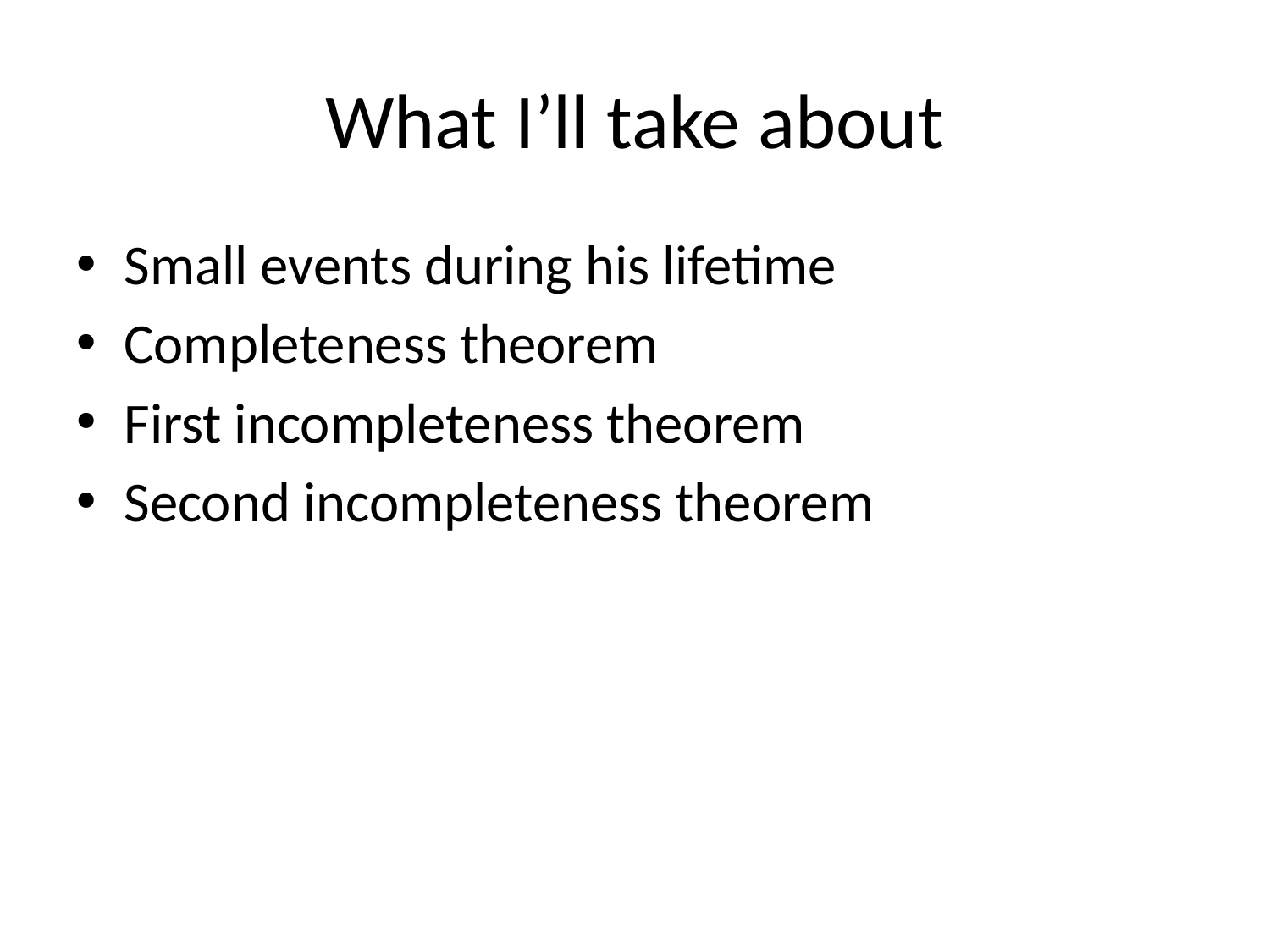

# What I’ll take about
Small events during his lifetime
Completeness theorem
First incompleteness theorem
Second incompleteness theorem